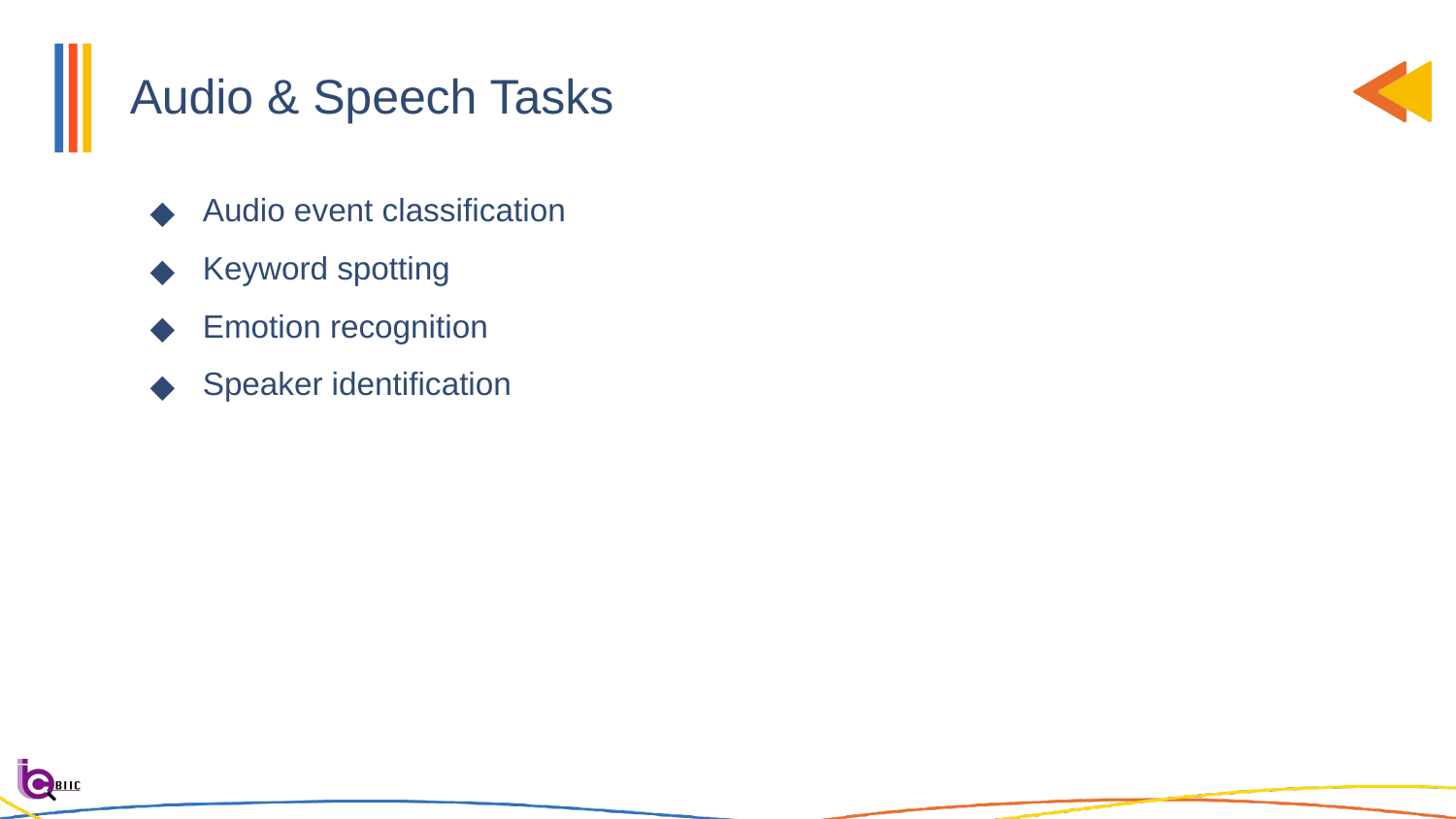

# Audio & Speech Tasks
Audio event classification
Keyword spotting
Emotion recognition
Speaker identification